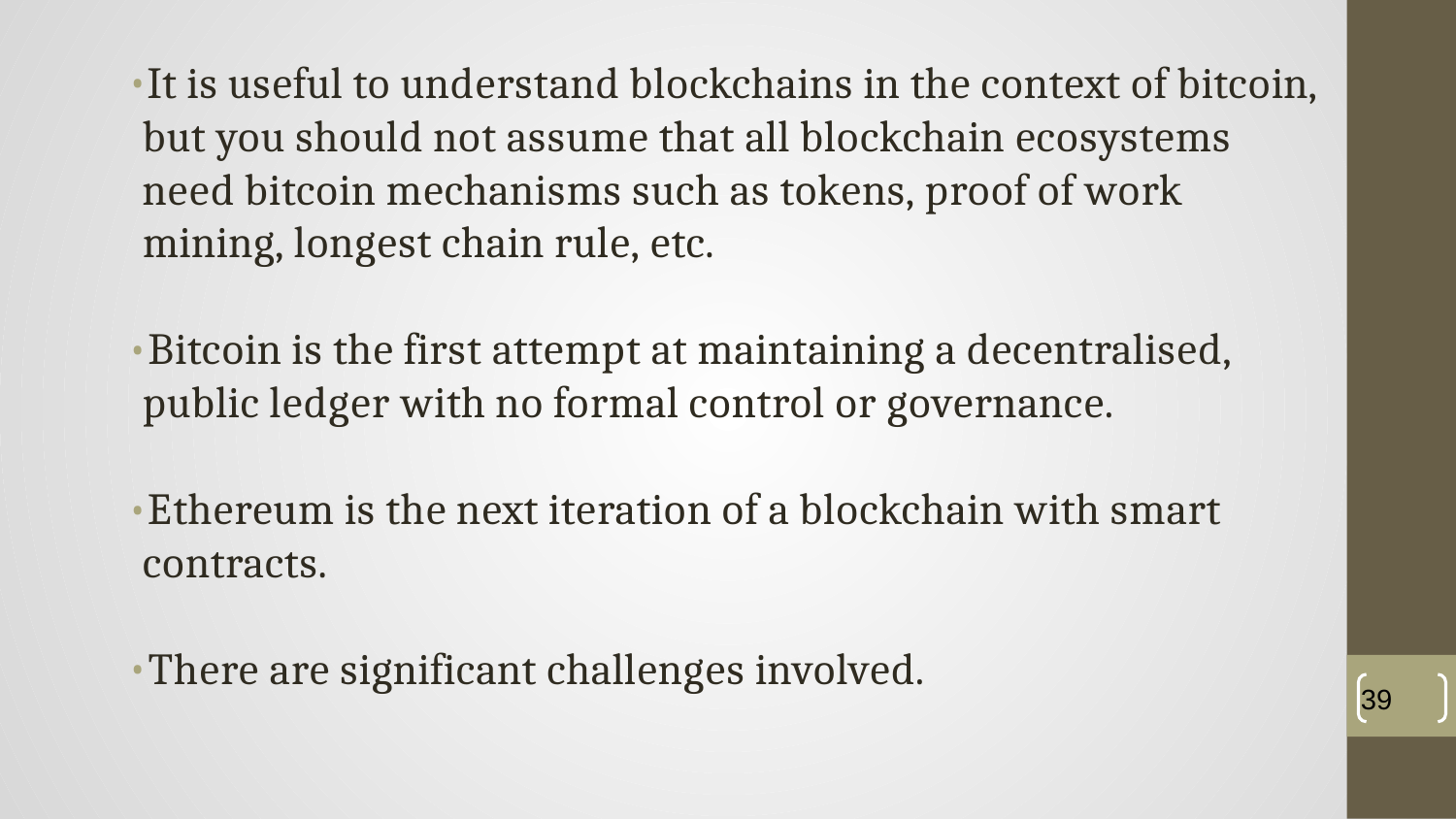

It is useful to understand blockchains in the context of bitcoin, but you should not assume that all blockchain ecosystems need bitcoin mechanisms such as tokens, proof of work mining, longest chain rule, etc.

Bitcoin is the first attempt at maintaining a decentralised, public ledger with no formal control or governance.

Ethereum is the next iteration of a blockchain with smart contracts.

There are significant challenges involved.

39